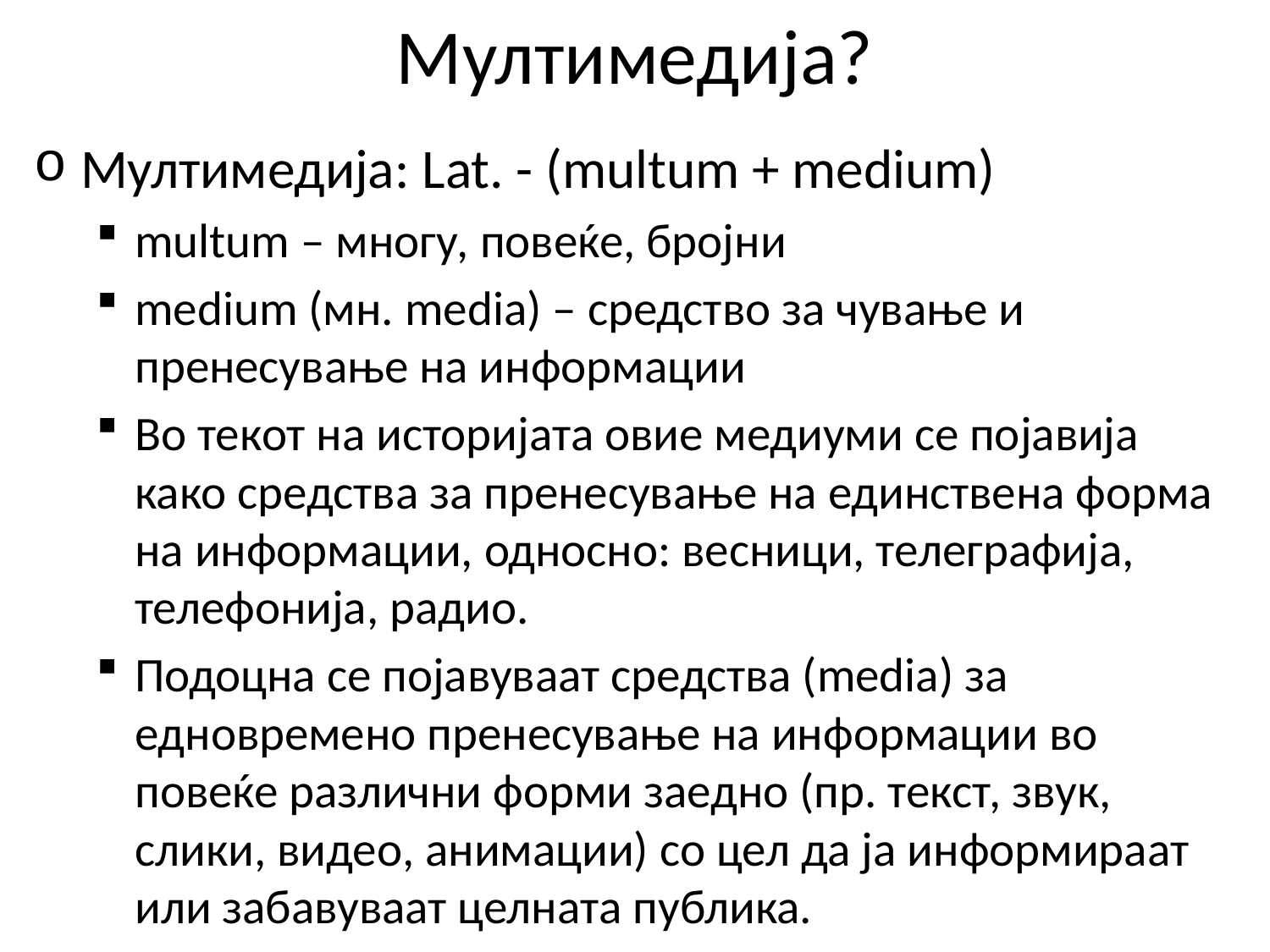

# Мултимедија?
Мултимедија: Lat. - (multum + medium)
multum – многу, повеќе, бројни
medium (мн. media) – средство за чување и пренесување на информации
Во текот на историјата овие медиуми се појавија како средства за пренесување на единствена форма на информации, односно: весници, телеграфија, телефонија, радио.
Подоцна се појавуваат средства (media) за едновремено пренесување на информации во повеќе различни форми заедно (пр. текст, звук, слики, видео, анимации) со цел да ја информираат или забавуваат целната публика.